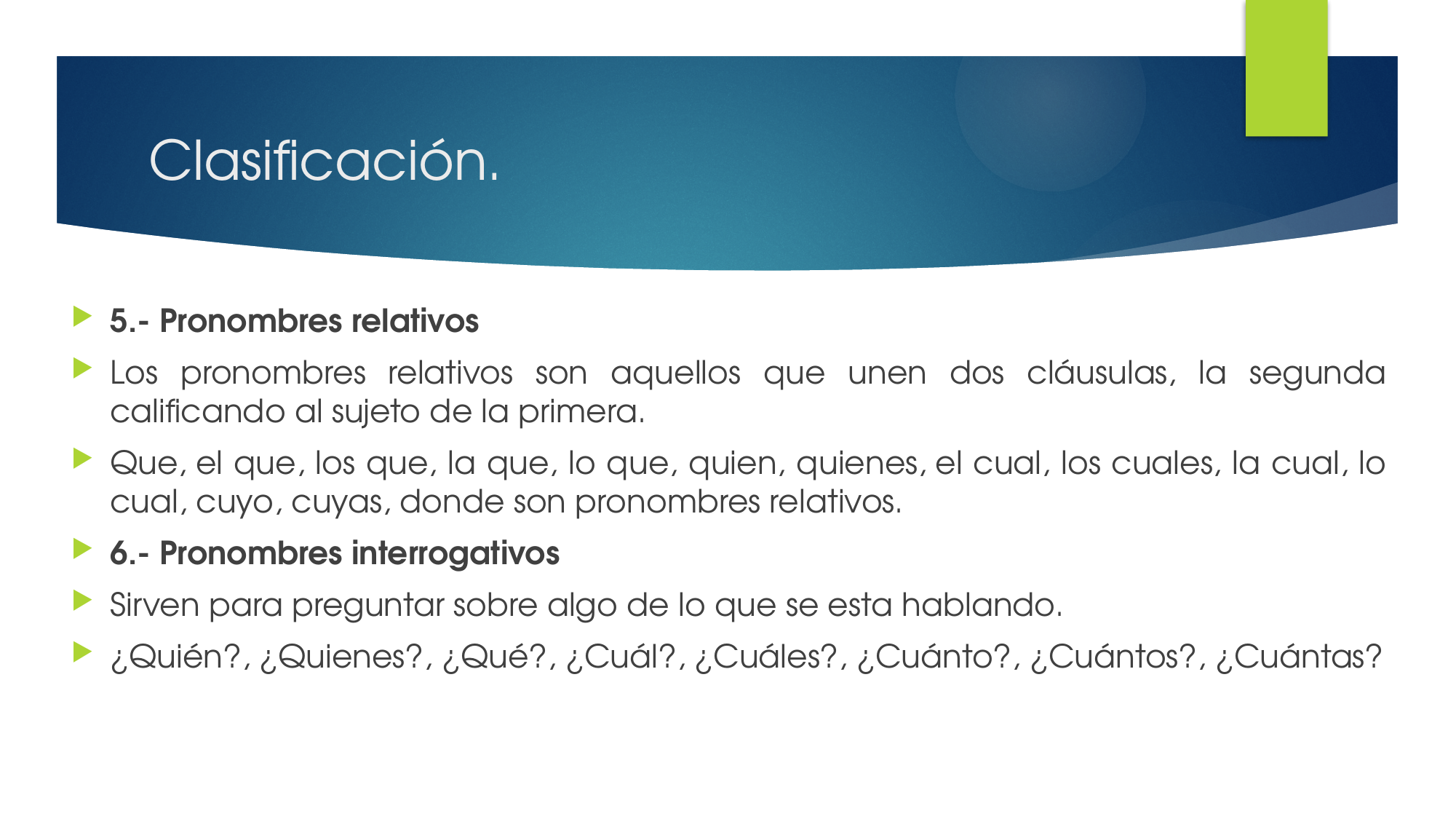

# Clasificación.
5.- Pronombres relativos
Los pronombres relativos son aquellos que unen dos cláusulas, la segunda calificando al sujeto de la primera.
Que, el que, los que, la que, lo que, quien, quienes, el cual, los cuales, la cual, lo cual, cuyo, cuyas, donde son pronombres relativos.
6.- Pronombres interrogativos
Sirven para preguntar sobre algo de lo que se esta hablando.
¿Quién?, ¿Quienes?, ¿Qué?, ¿Cuál?, ¿Cuáles?, ¿Cuánto?, ¿Cuántos?, ¿Cuántas?